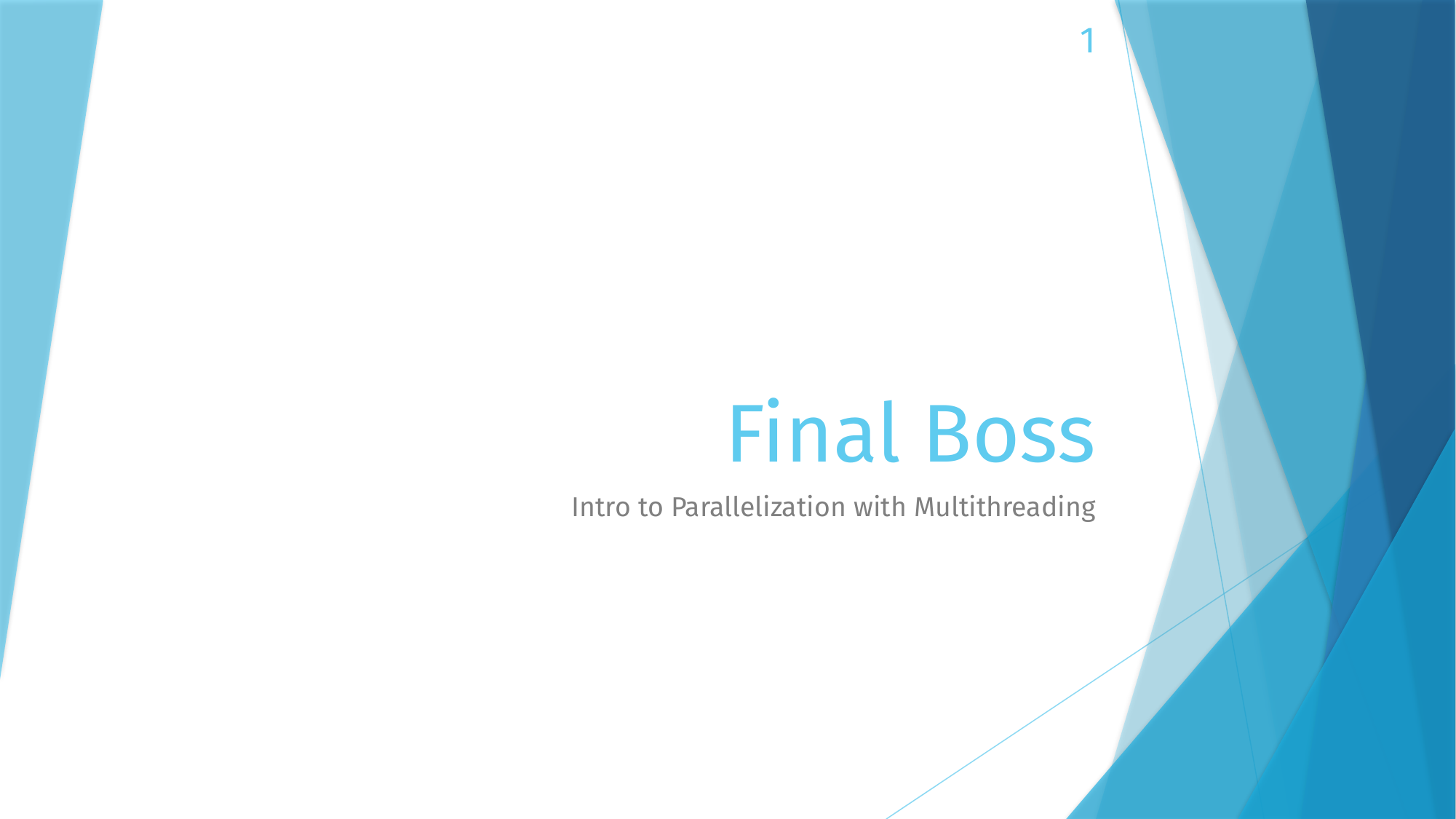

# Final Boss
Intro to Parallelization with Multithreading